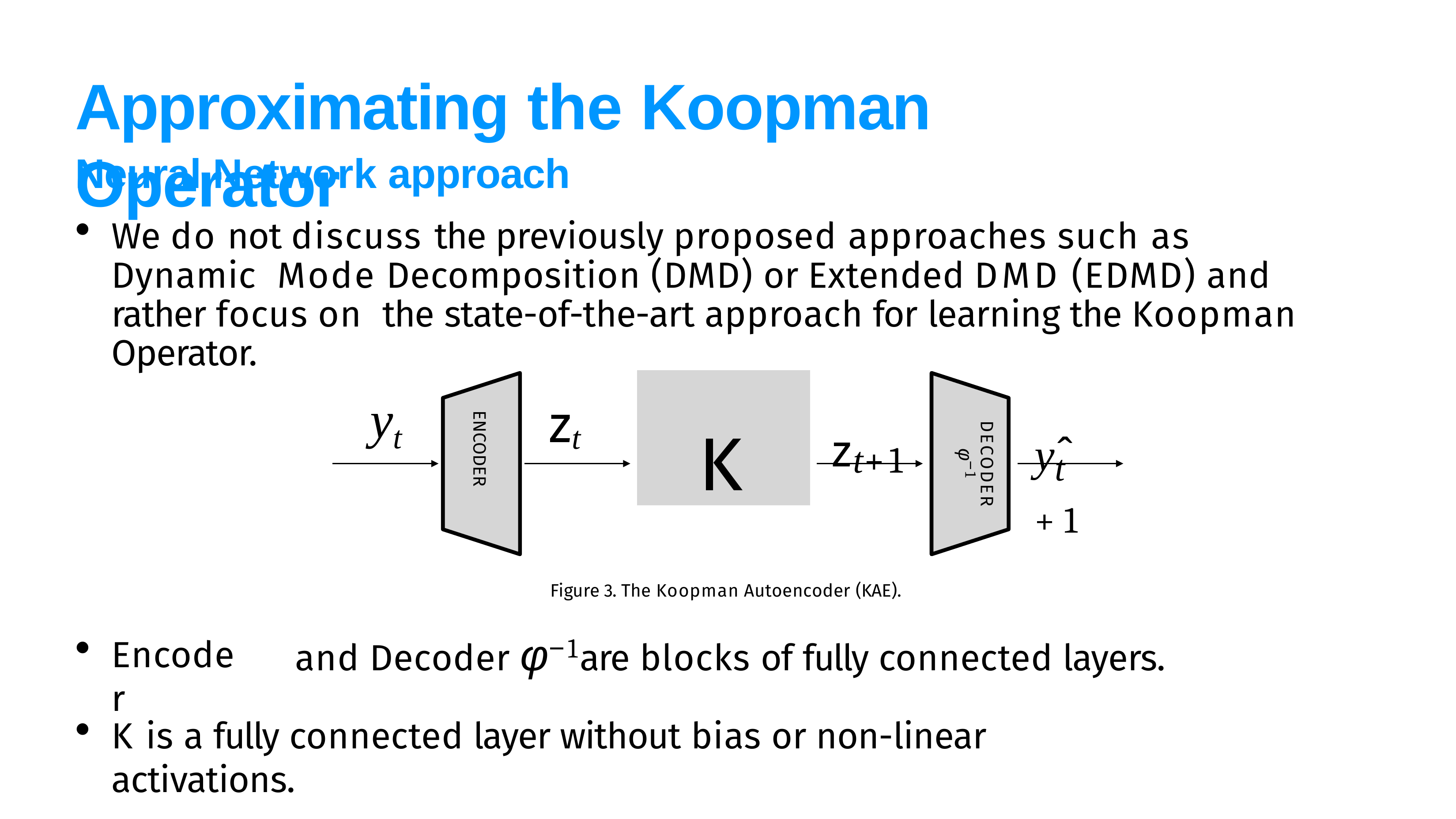

# Approximating the Koopman Operator
Neural Network approach
We do not discuss the previously proposed approaches such as Dynamic  Mode Decomposition (DMD) or Extended DMD (EDMD) and rather focus on  the state-of-the-art approach for learning the Koopman Operator.
K

yt
zt
zt+1
yt̂ +1
ENCODER
DECODER
φ−1

Figure 3. The Koopman Autoencoder (KAE).
and Decoder φ−1are blocks of fully connected layers.
Encoder
K is a fully connected layer without bias or non-linear activations.
Lusch, B., Kutz, J.N. and Brunton, S.L., 2018. Deep learning for universal linear embeddings of nonlinear dynamics. Nature communications, 9(1), p.4950.
8